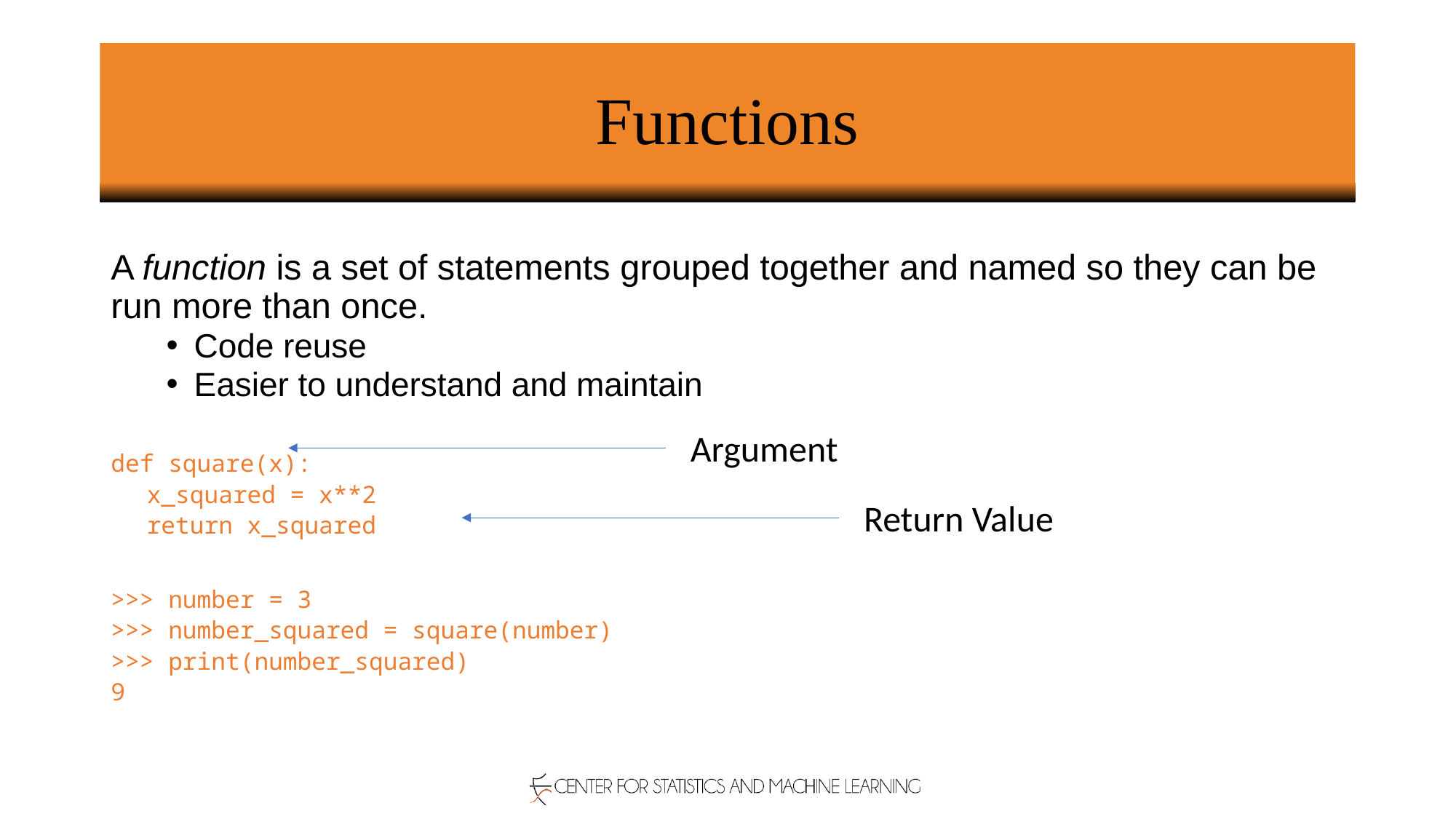

# Functions
A function is a set of statements grouped together and named so they can be run more than once.
Code reuse
Easier to understand and maintain

def square(x):
	x_squared = x**2
	return x_squared

>>> number = 3
>>> number_squared = square(number)
>>> print(number_squared)
9

Argument
Return Value